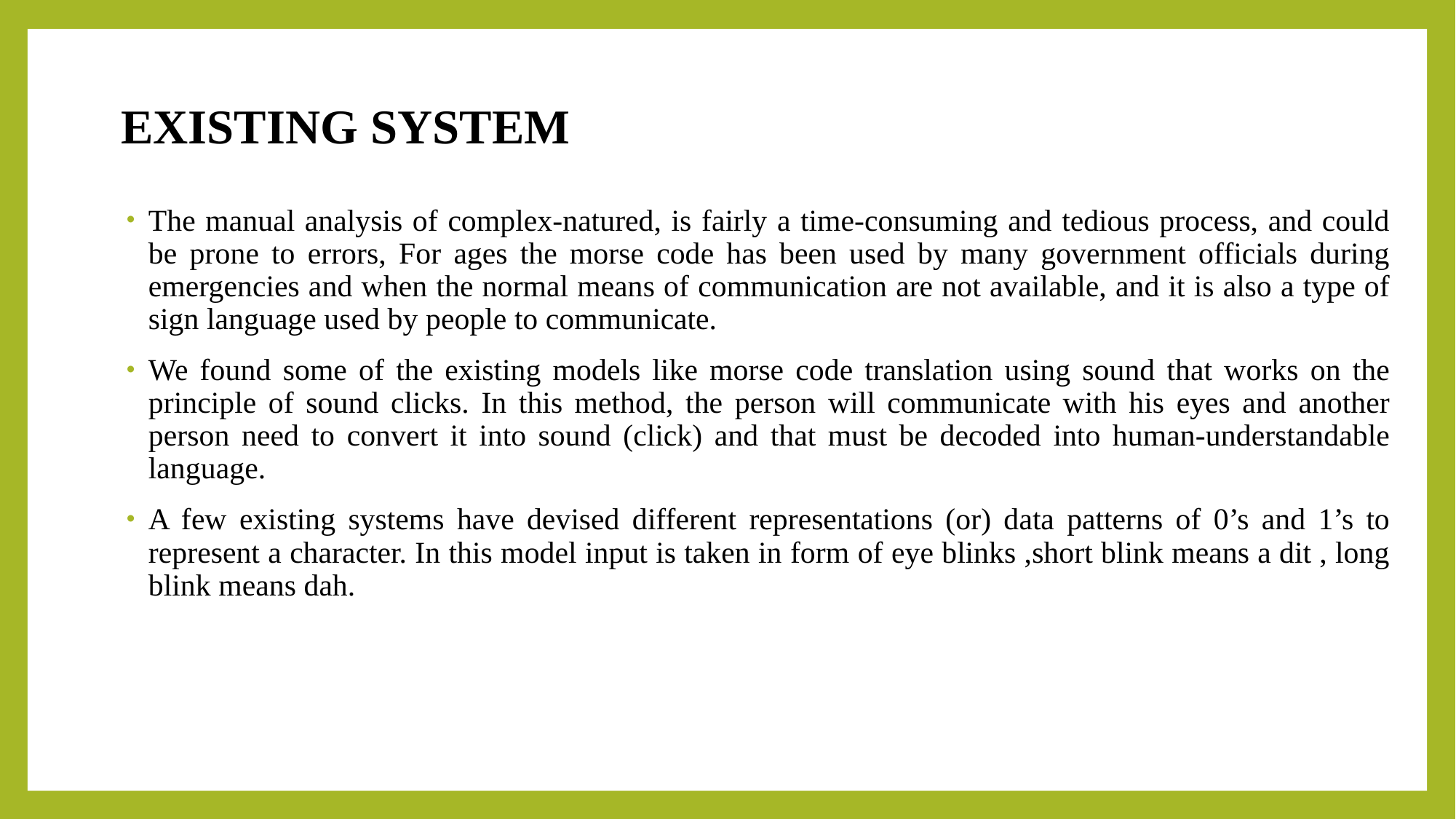

# EXISTING SYSTEM
The manual analysis of complex-natured, is fairly a time-consuming and tedious process, and could be prone to errors, For ages the morse code has been used by many government officials during emergencies and when the normal means of communication are not available, and it is also a type of sign language used by people to communicate.
We found some of the existing models like morse code translation using sound that works on the principle of sound clicks. In this method, the person will communicate with his eyes and another person need to convert it into sound (click) and that must be decoded into human-understandable language.
A few existing systems have devised different representations (or) data patterns of 0’s and 1’s to represent a character. In this model input is taken in form of eye blinks ,short blink means a dit , long blink means dah.